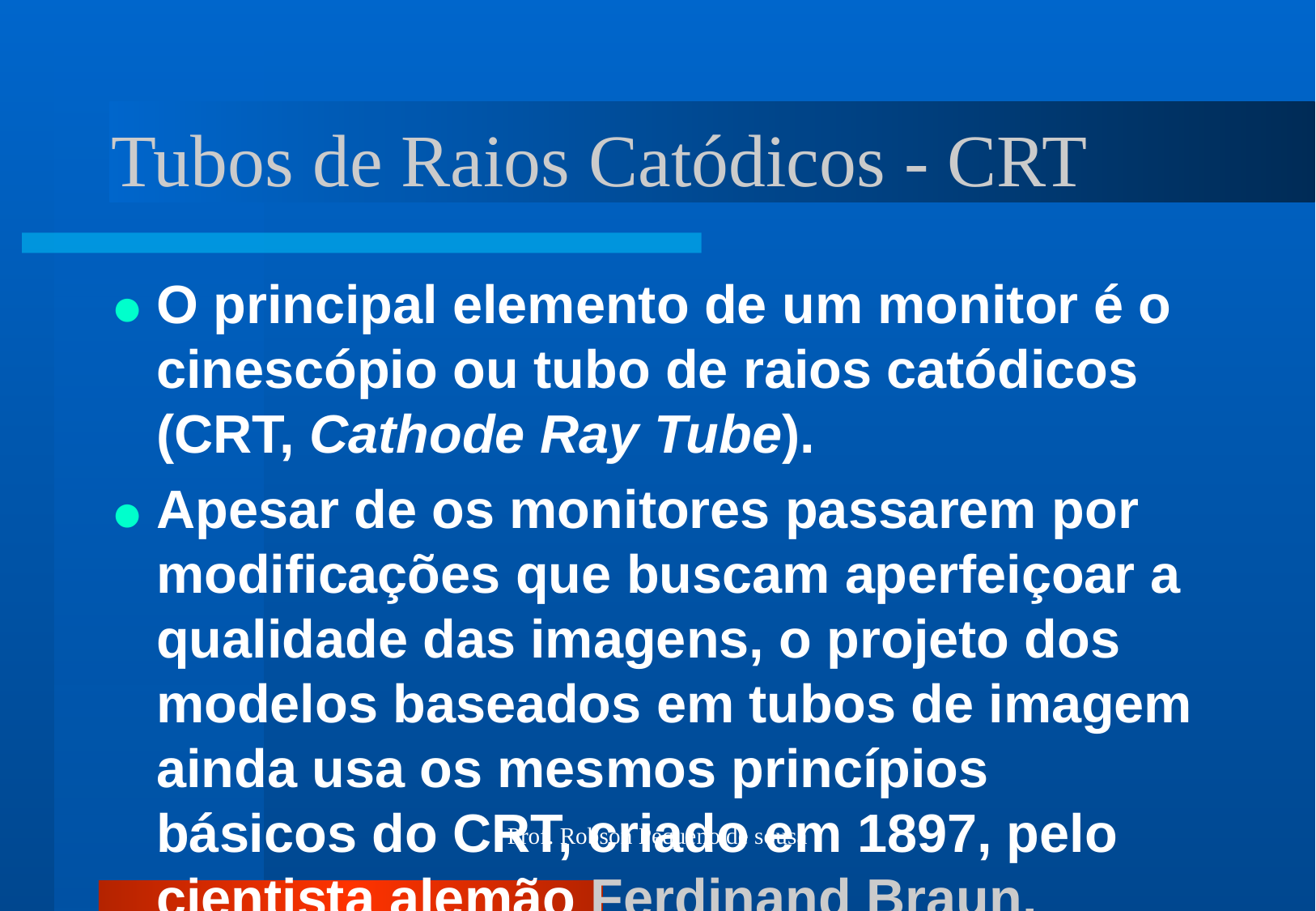

# Tubos de Raios Catódicos - CRT
O principal elemento de um monitor é o cinescópio ou tubo de raios catódicos (CRT, Cathode Ray Tube).
Apesar de os monitores passarem por modificações que buscam aperfeiçoar a qualidade das imagens, o projeto dos modelos baseados em tubos de imagem ainda usa os mesmos princípios básicos do CRT, criado em 1897, pelo cientista alemão Ferdinand Braun.

Prof. Robson Pequeno de sousa